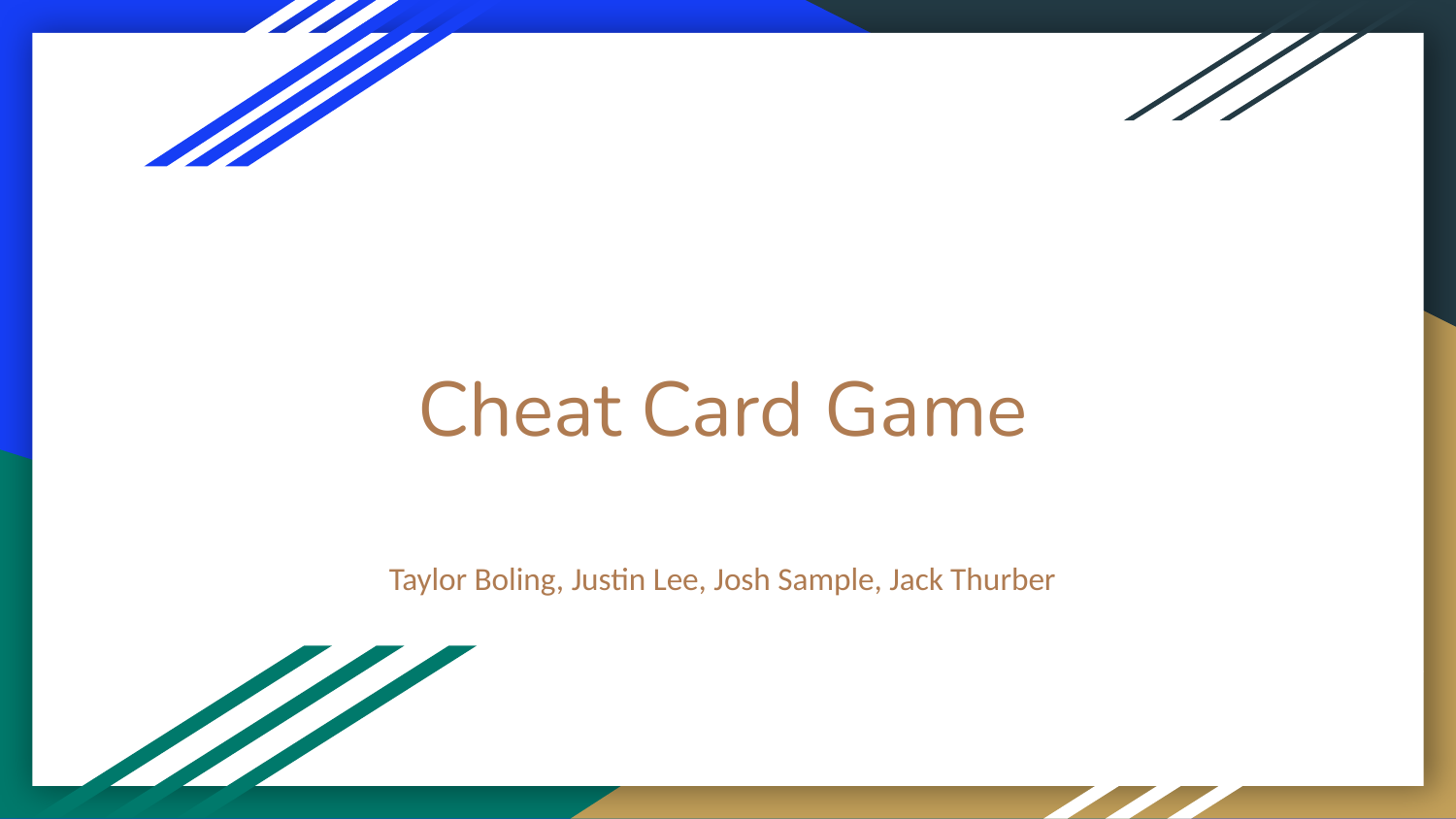

# Cheat Card Game
Taylor Boling, Justin Lee, Josh Sample, Jack Thurber